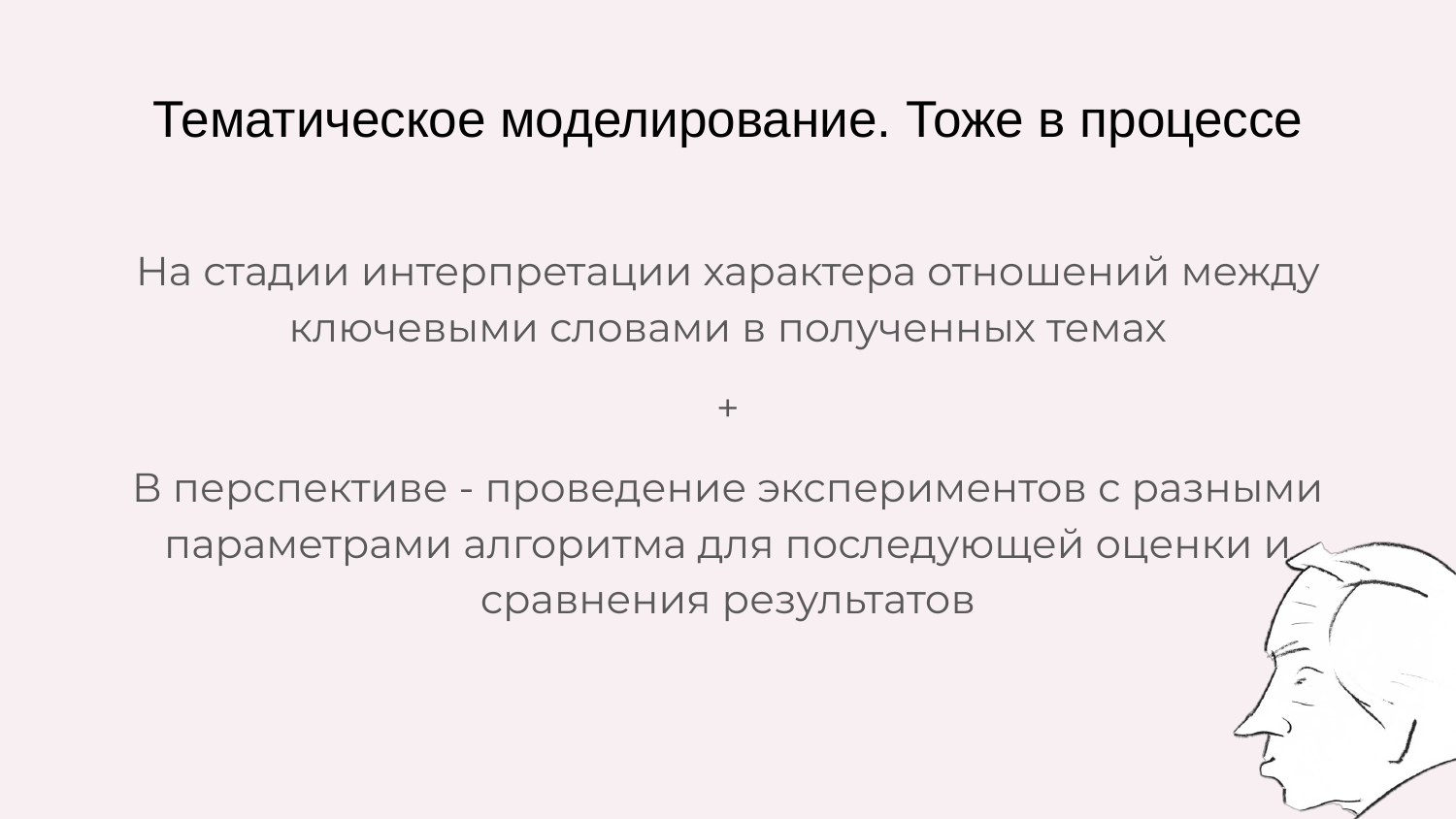

# Тематическое моделирование. Тоже в процессе
На стадии интерпретации характера отношений между ключевыми словами в полученных темах
+
В перспективе - проведение экспериментов с разными параметрами алгоритма для последующей оценки и сравнения результатов